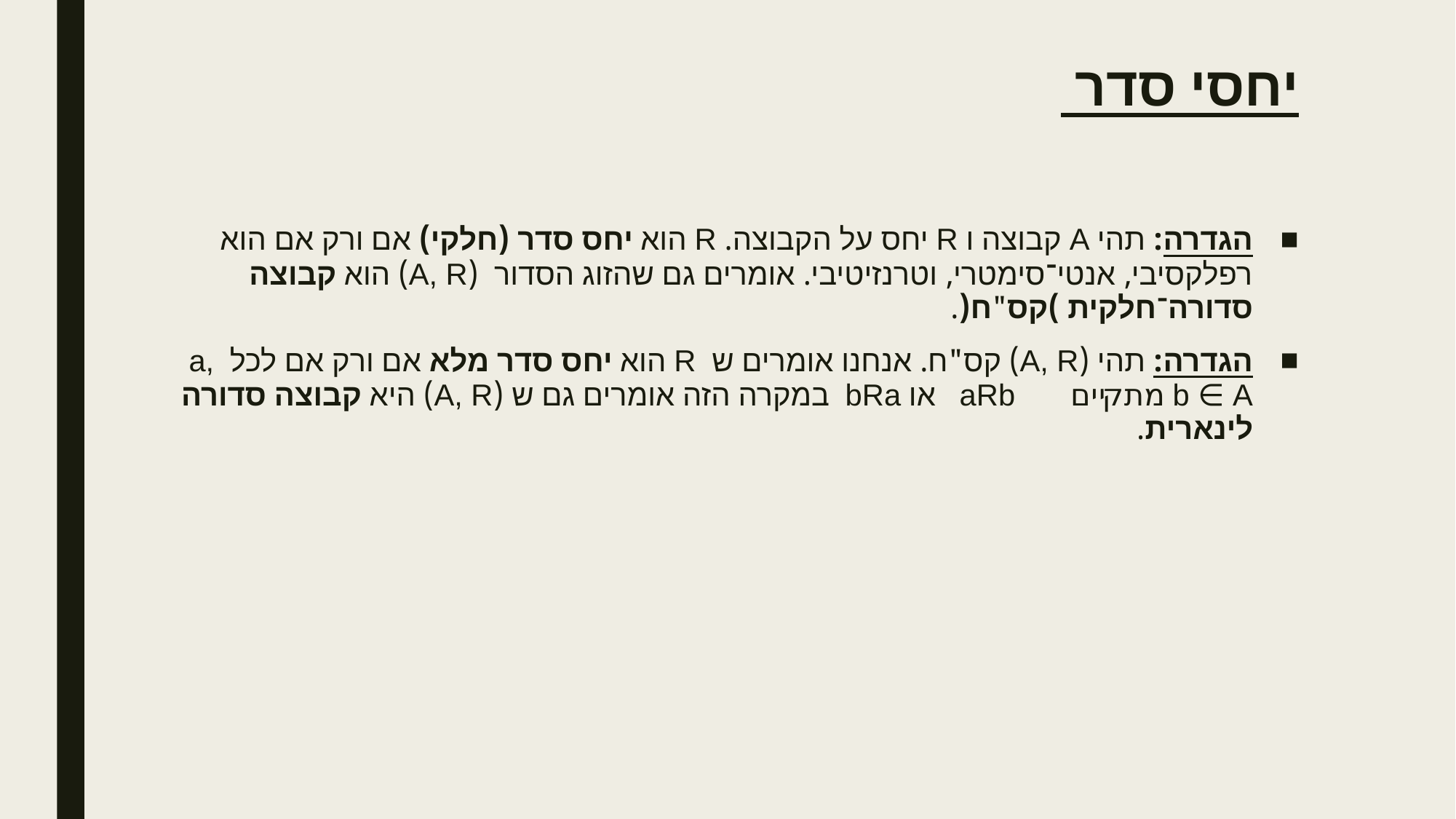

יחסי סדר

הגדרה: תהי A קבוצה ו R יחס על הקבוצה. R הוא יחס סדר (חלקי) אם ורק אם הוא רפלקסיבי, אנטי־סימטרי, וטרנזיטיבי. אומרים גם שהזוג הסדור  (A, R) הוא קבוצה סדורה־חלקית )קס"ח(.
הגדרה: תהי (A, R) קס"ח. אנחנו אומרים ש  R הוא יחס סדר מלא אם ורק אם לכל  a, b ∈ A מתקיים       aRb   או bRa  במקרה הזה אומרים גם ש (A, R) היא קבוצה סדורה לינארית.